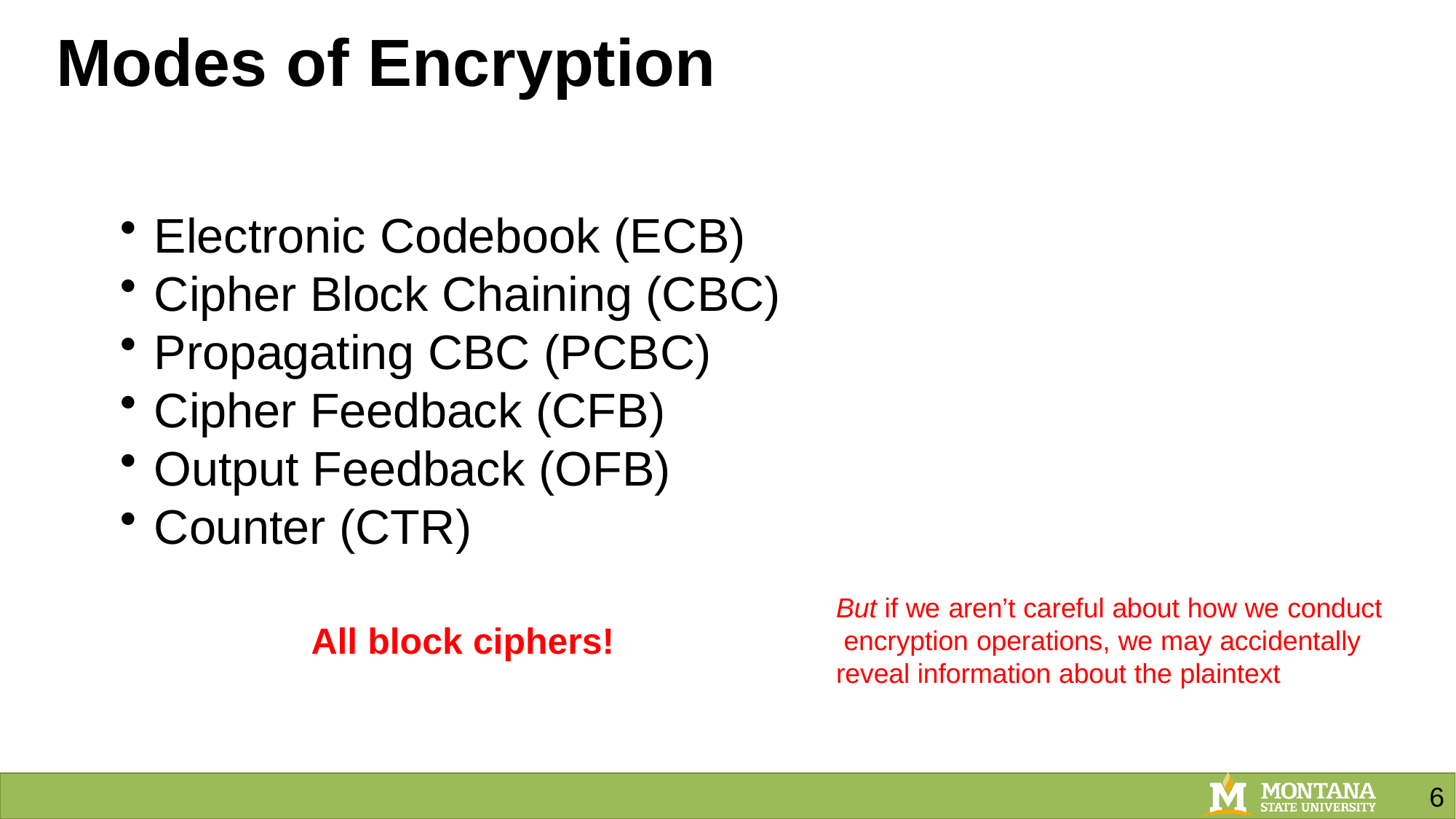

# Modes of Encryption
Electronic Codebook (ECB)
Cipher Block Chaining (CBC)
Propagating CBC (PCBC)
Cipher Feedback (CFB)
Output Feedback (OFB)
Counter (CTR)
But if we aren’t careful about how we conduct  encryption operations, we may accidentally  reveal information about the plaintext
All block ciphers!
6